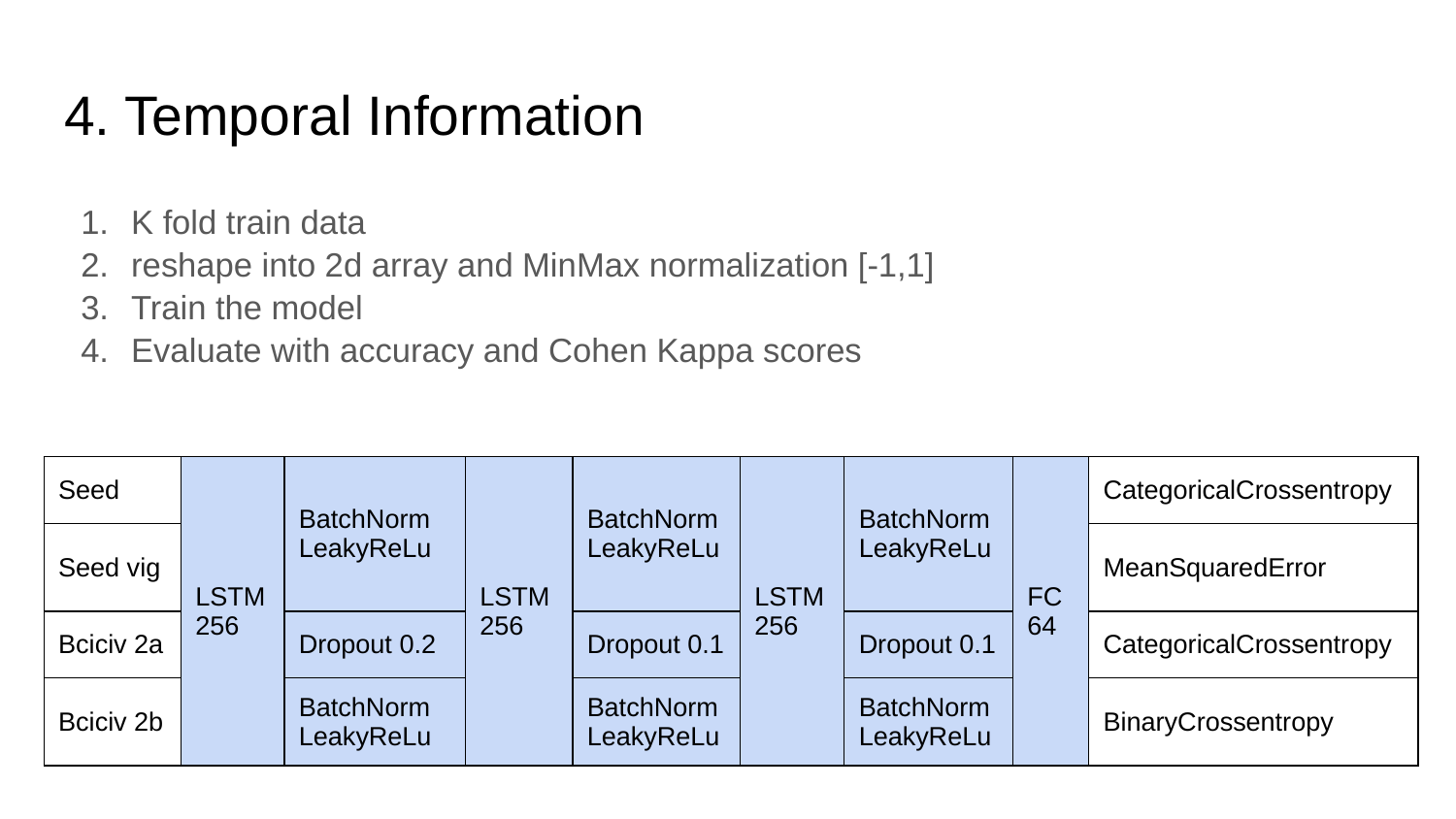

# 4. Temporal Information
K fold train data
reshape into 2d array and MinMax normalization [-1,1]
Train the model
Evaluate with accuracy and Cohen Kappa scores
| Seed | LSTM 256 | BatchNorm LeakyReLu | LSTM 256 | BatchNorm LeakyReLu | LSTM 256 | BatchNorm LeakyReLu | FC 64 | CategoricalCrossentropy |
| --- | --- | --- | --- | --- | --- | --- | --- | --- |
| Seed vig |  |  |  |  |  |  |  | MeanSquaredError |
| Bciciv 2a |  | Dropout 0.2 |  | Dropout 0.1 |  | Dropout 0.1 |  | CategoricalCrossentropy |
| Bciciv 2b |  | BatchNorm LeakyReLu |  | BatchNorm LeakyReLu |  | BatchNorm LeakyReLu |  | BinaryCrossentropy |